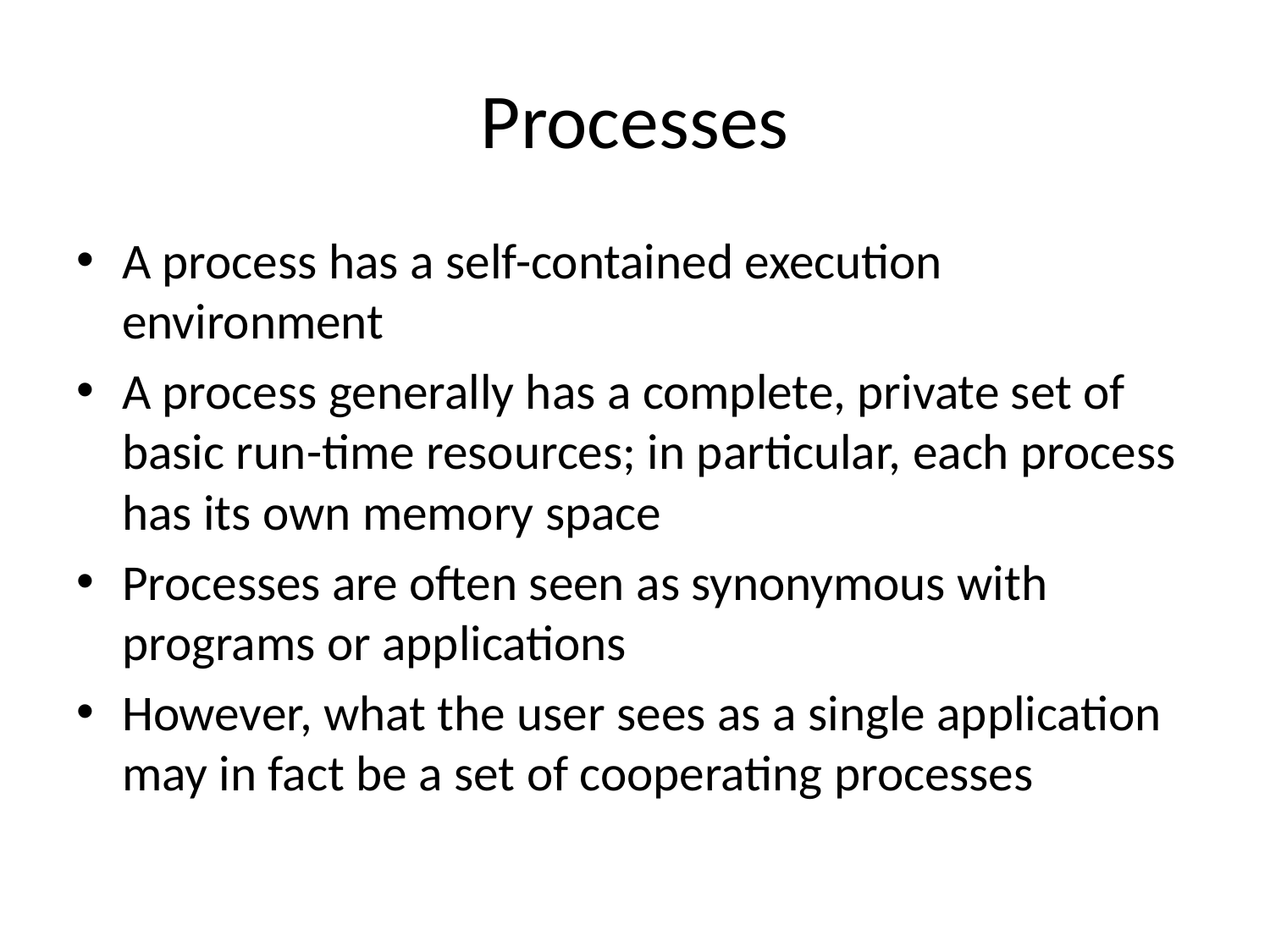

# Processes
A process has a self-contained execution environment
A process generally has a complete, private set of basic run-time resources; in particular, each process has its own memory space
Processes are often seen as synonymous with programs or applications
However, what the user sees as a single application may in fact be a set of cooperating processes